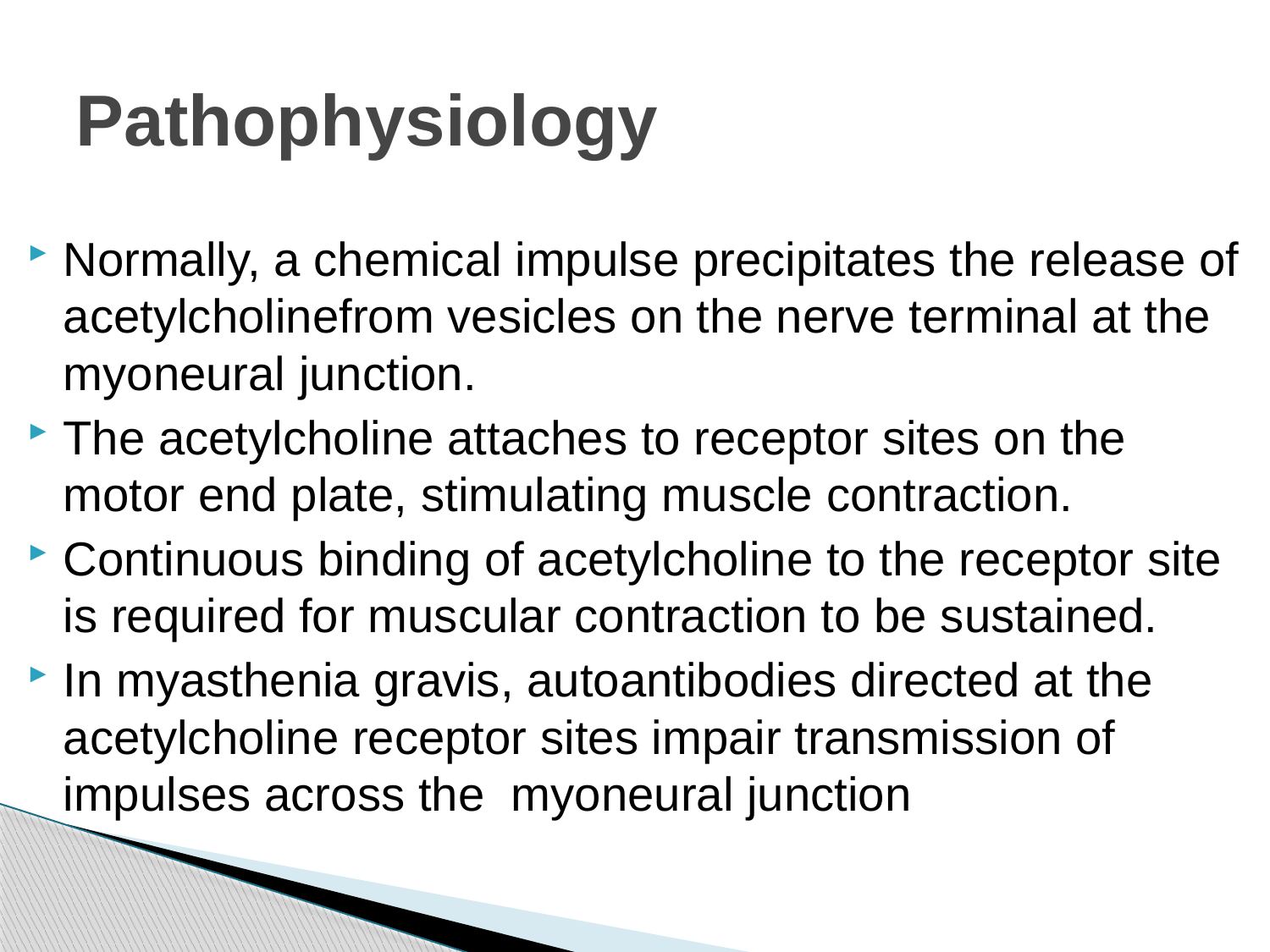

# Pathophysiology
Normally, a chemical impulse precipitates the release of acetylcholinefrom vesicles on the nerve terminal at the  myoneural junction.
The acetylcholine attaches to receptor sites on the motor end plate, stimulating muscle contraction.
Continuous binding of acetylcholine to the receptor site is required for muscular contraction to be sustained.
In myasthenia gravis, autoantibodies directed at the acetylcholine receptor sites impair transmission of impulses across the  myoneural junction